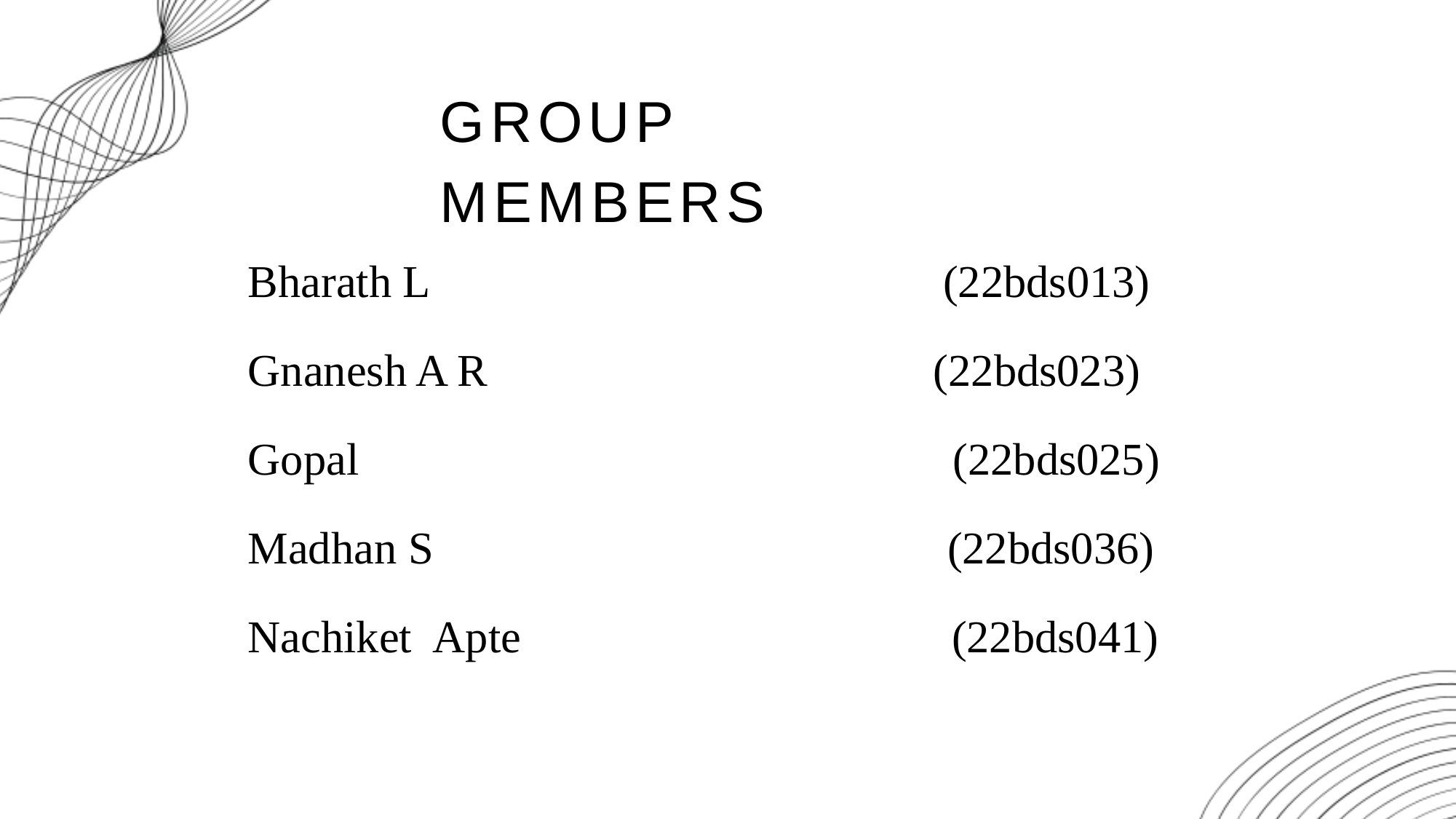

GROUP MEMBERS

Bharath L                                             (22bds013)
Gnanesh A R                                       (22bds023)
Gopal                                                    (22bds025)
Madhan S                                             (22bds036)
Nachiket  Apte                                     (22bds041)